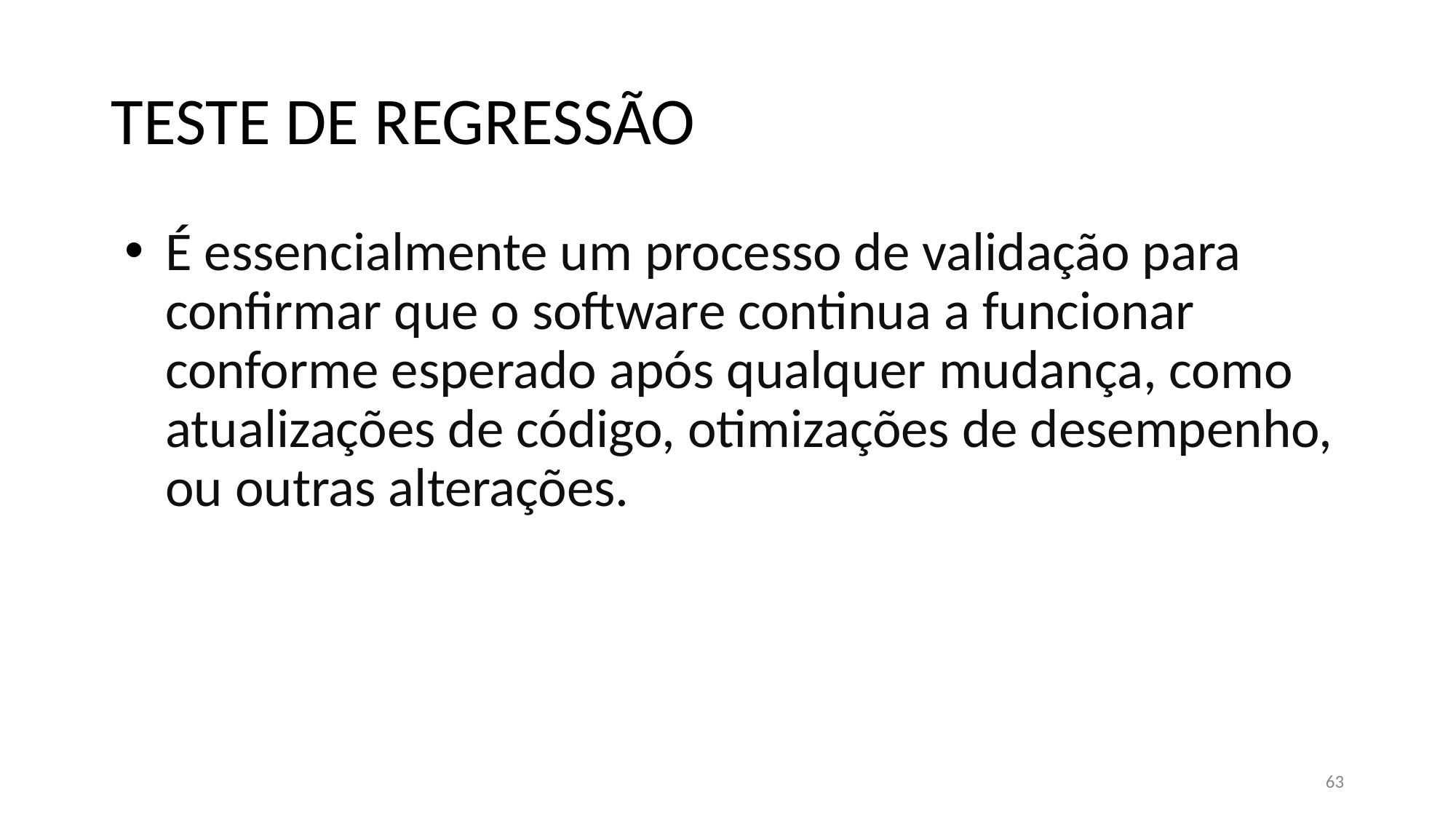

# TESTE DE REGRESSÃO
É essencialmente um processo de validação para confirmar que o software continua a funcionar conforme esperado após qualquer mudança, como atualizações de código, otimizações de desempenho, ou outras alterações.
63